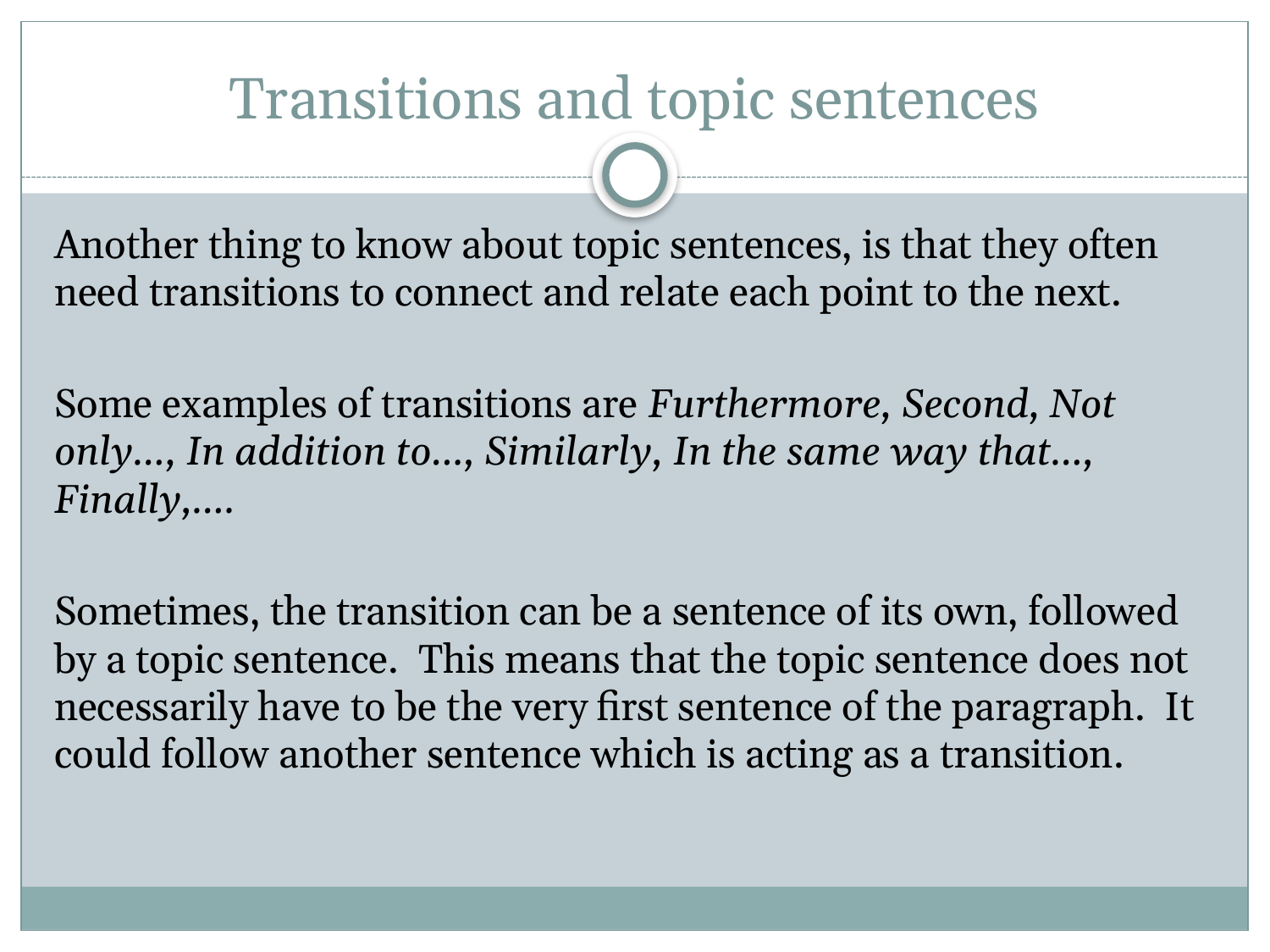

# Transitions and topic sentences
Another thing to know about topic sentences, is that they often need transitions to connect and relate each point to the next.

Some examples of transitions are Furthermore, Second, Not only…, In addition to…, Similarly, In the same way that…, Finally,….

Sometimes, the transition can be a sentence of its own, followed by a topic sentence.  This means that the topic sentence does not necessarily have to be the very first sentence of the paragraph.  It could follow another sentence which is acting as a transition.